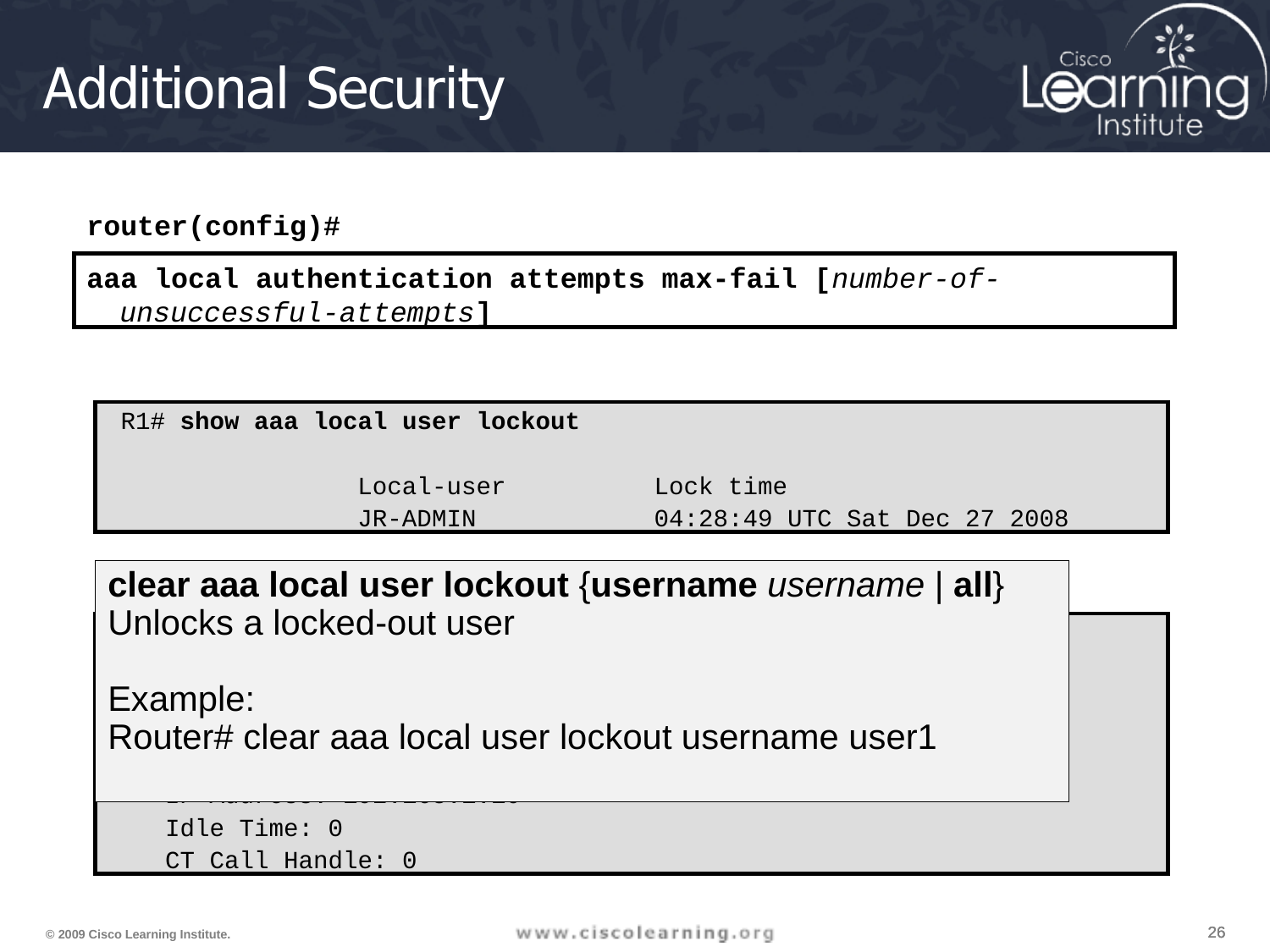

# Additional Security
router(config)#
aaa local authentication attempts max-fail [number-of-unsuccessful-attempts]
R1# show aaa local user lockout

                Local-user          Lock time
                JR-ADMIN            04:28:49 UTC Sat Dec 27 2008
clear aaa local user lockout {username username | all}
Unlocks a locked-out user

Example:
Router# clear aaa local user lockout username user1

R1# show aaa sessions
Total sessions since last reload: 4
Session Id: 1
   Unique Id: 175
   User Name: ADMIN
   IP Address: 192.168.1.10
   Idle Time: 0
   CT Call Handle: 0